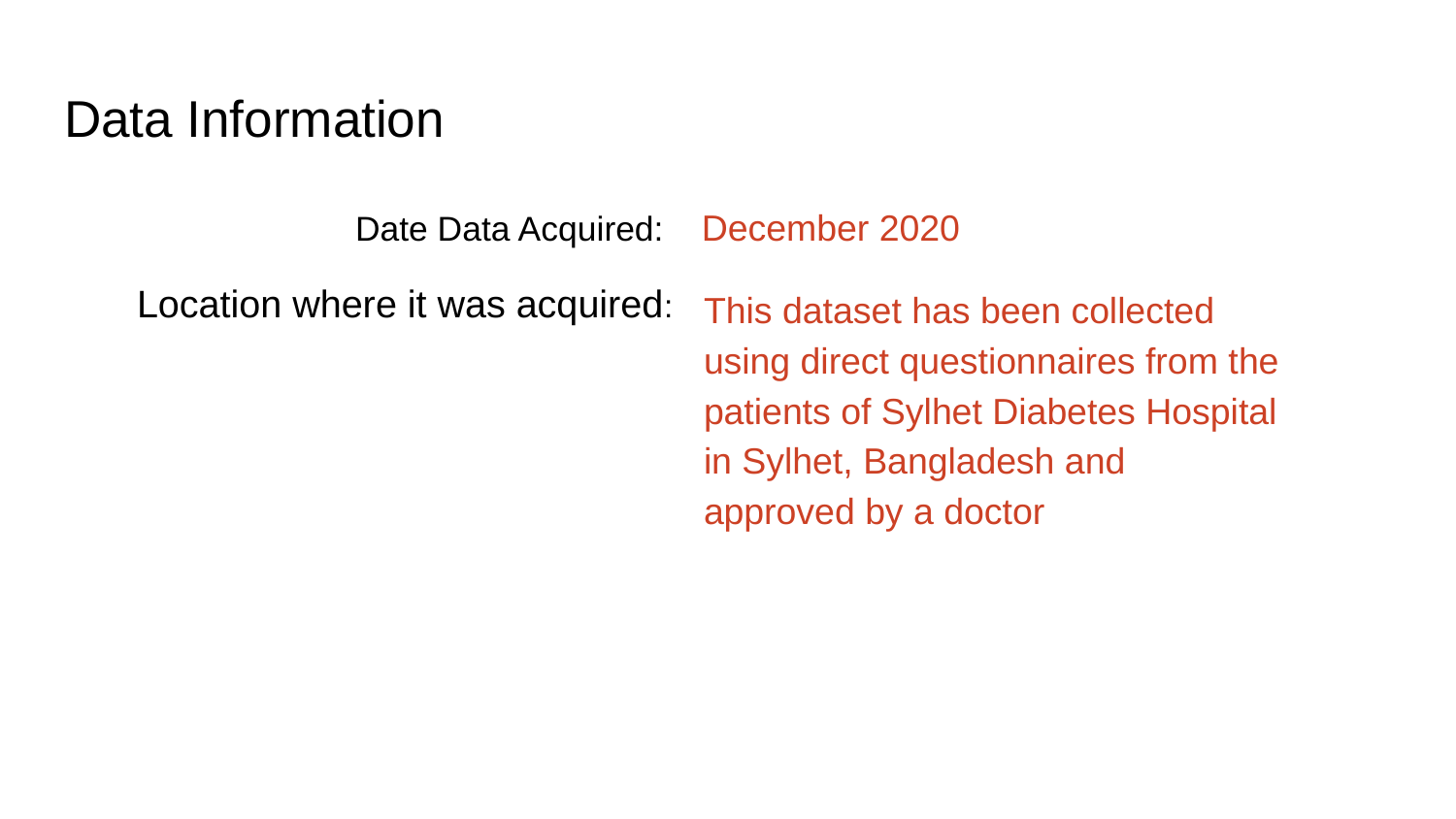

# Data Information
Date Data Acquired:    December 2020
Location where it was acquired:

This dataset has been collected using direct questionnaires from the patients of Sylhet Diabetes Hospital in Sylhet, Bangladesh and approved by a doctor